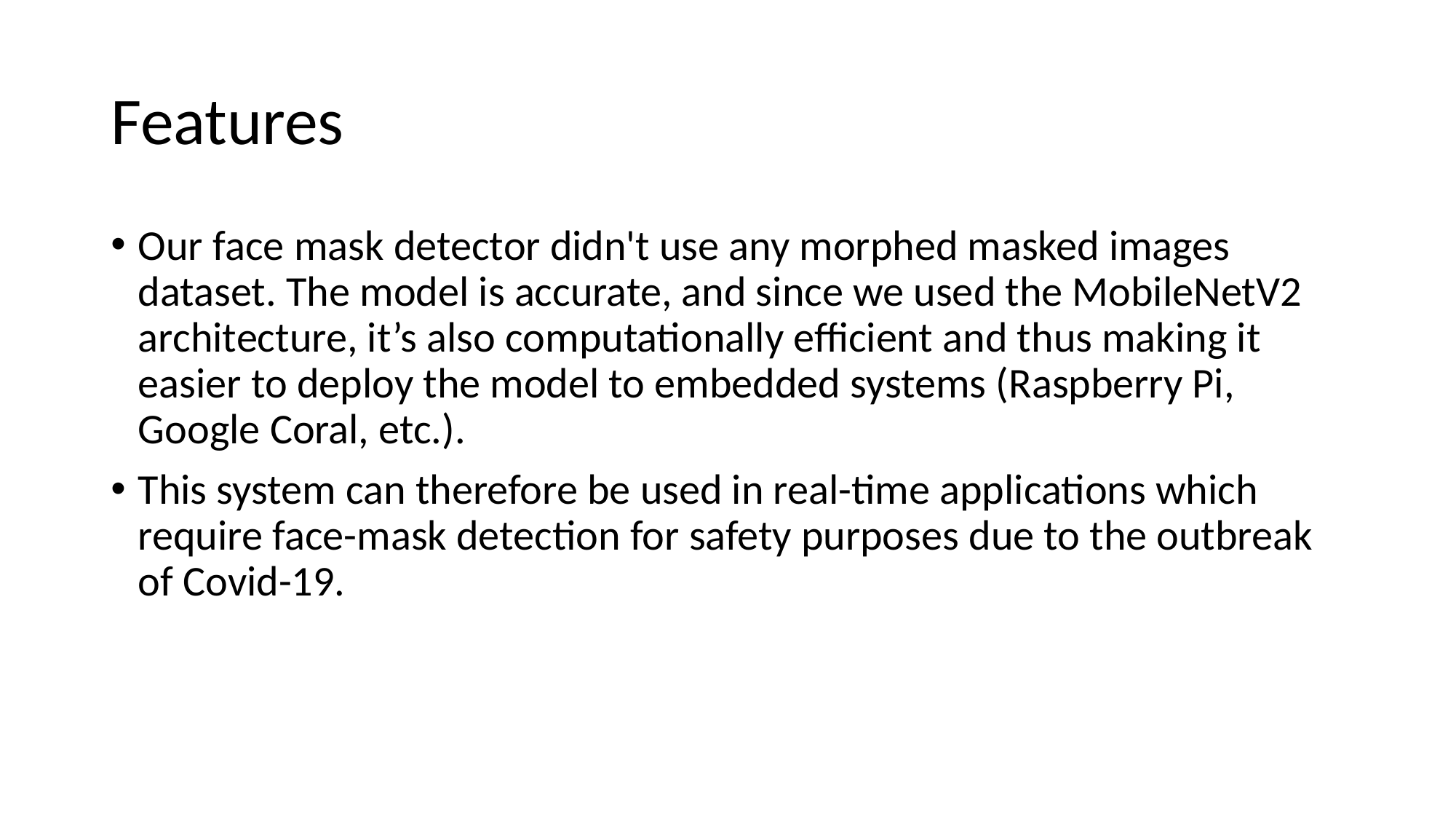

# Features
Our face mask detector didn't use any morphed masked images dataset. The model is accurate, and since we used the MobileNetV2 architecture, it’s also computationally efficient and thus making it easier to deploy the model to embedded systems (Raspberry Pi, Google Coral, etc.).
This system can therefore be used in real-time applications which require face-mask detection for safety purposes due to the outbreak of Covid-19.